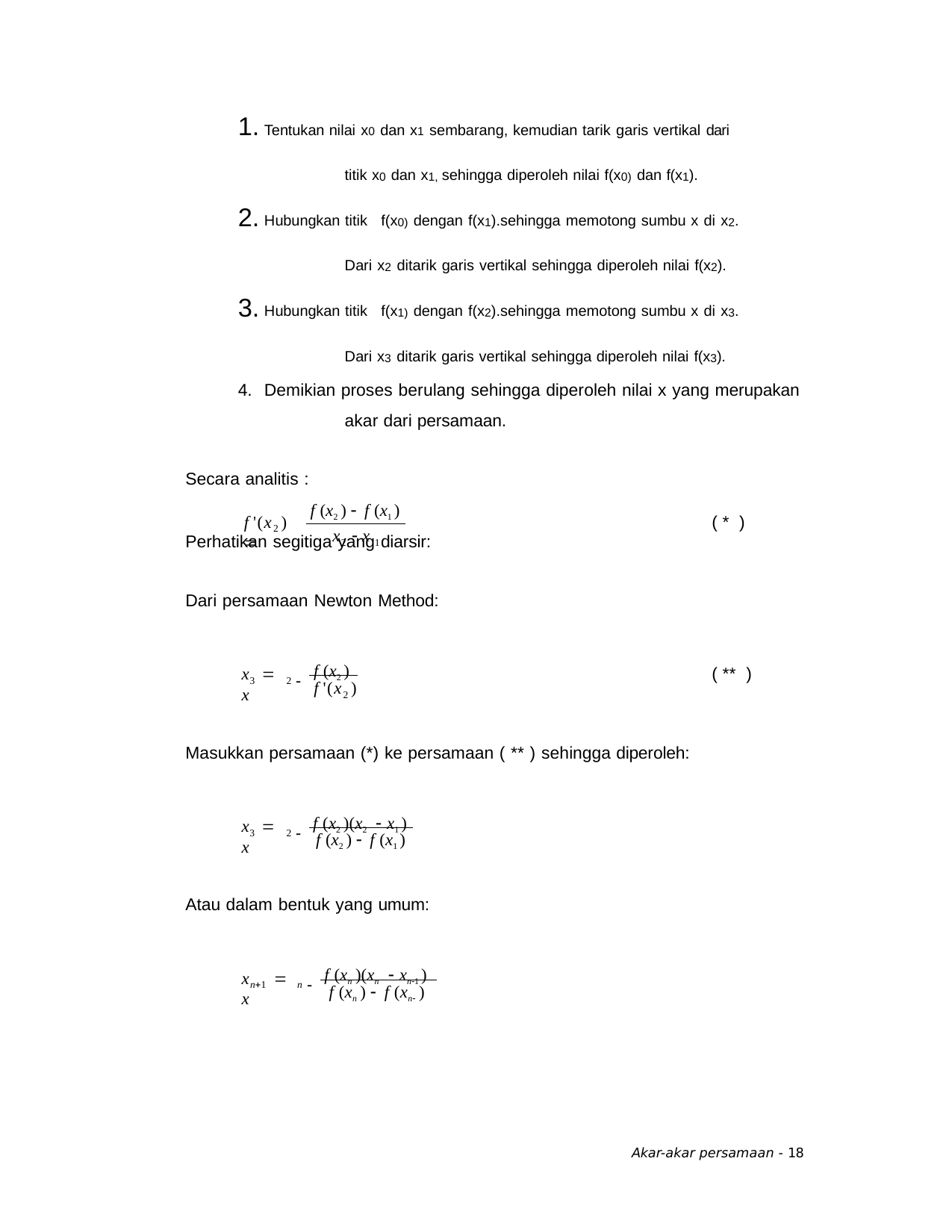

Tentukan nilai x0 dan x1 sembarang, kemudian tarik garis vertikal dari 	titik x0 dan x1, sehingga diperoleh nilai f(x0) dan f(x1).
Hubungkan titik f(x0) dengan f(x1).sehingga memotong sumbu x di x2. 	Dari x2 ditarik garis vertikal sehingga diperoleh nilai f(x2).
Hubungkan titik f(x1) dengan f(x2).sehingga memotong sumbu x di x3. 	Dari x3 ditarik garis vertikal sehingga diperoleh nilai f(x3).
Demikian proses berulang sehingga diperoleh nilai x yang merupakan 	akar dari persamaan.

Secara analitis :

Perhatikan segitiga yang diarsir:
f (x2 ) − f (x1 )
( * )
f '(x ) =
2
x − x

2	1
Dari persamaan Newton Method:
−  f (x2 )
( ** )
x  = x
3	2
f '(x )

2
Masukkan persamaan (*) ke persamaan ( ** ) sehingga diperoleh:
− f (x2 )(x2 − x1 )
x  = x
3	2
f (x2 ) − f (x1 )

Atau dalam bentuk yang umum:
− f (xn )(xn − xn−1 )
x	= x
n+1	n
f (xn ) − f (xn− )

Akar-akar persamaan - 18